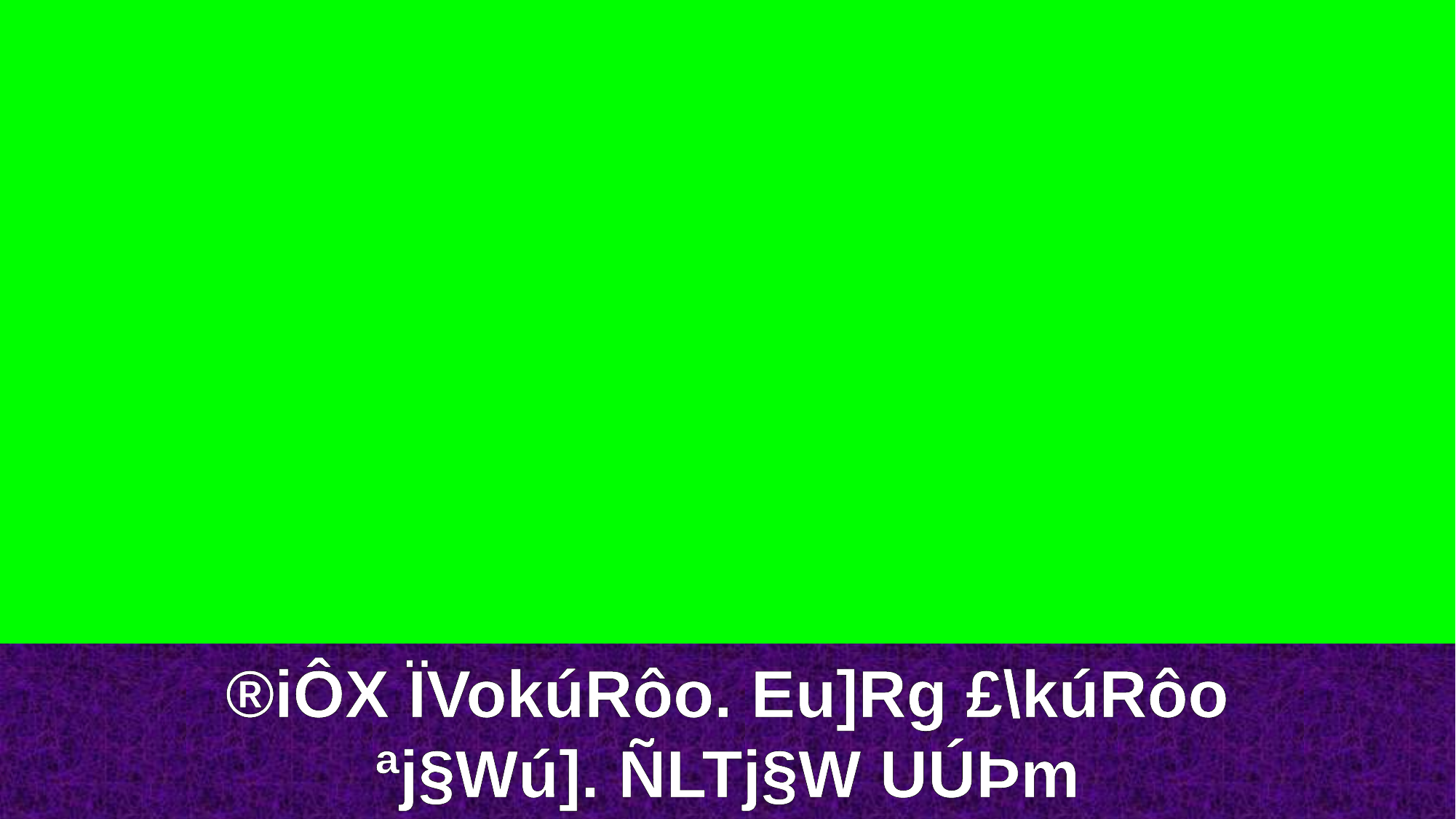

®iÔX ÏVokúRôo. Eu]Rg £\kúRôo
ªj§Wú]. ÑLTj§W UÚÞm